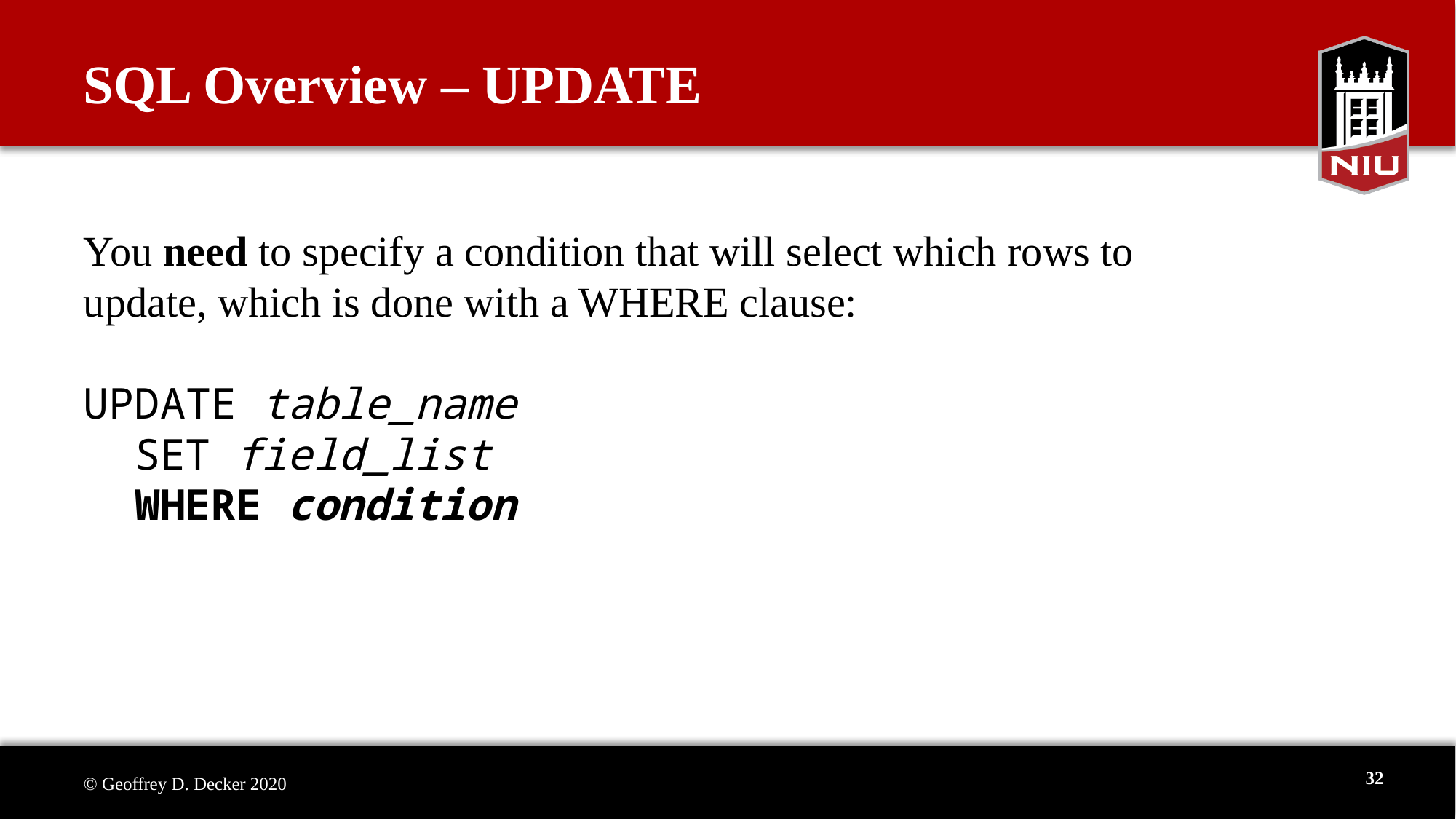

# SQL Overview – UPDATE
You need to specify a condition that will select which rows to update, which is done with a WHERE clause:
UPDATE table_name
  SET field_list
  WHERE condition
32
© Geoffrey D. Decker 2020